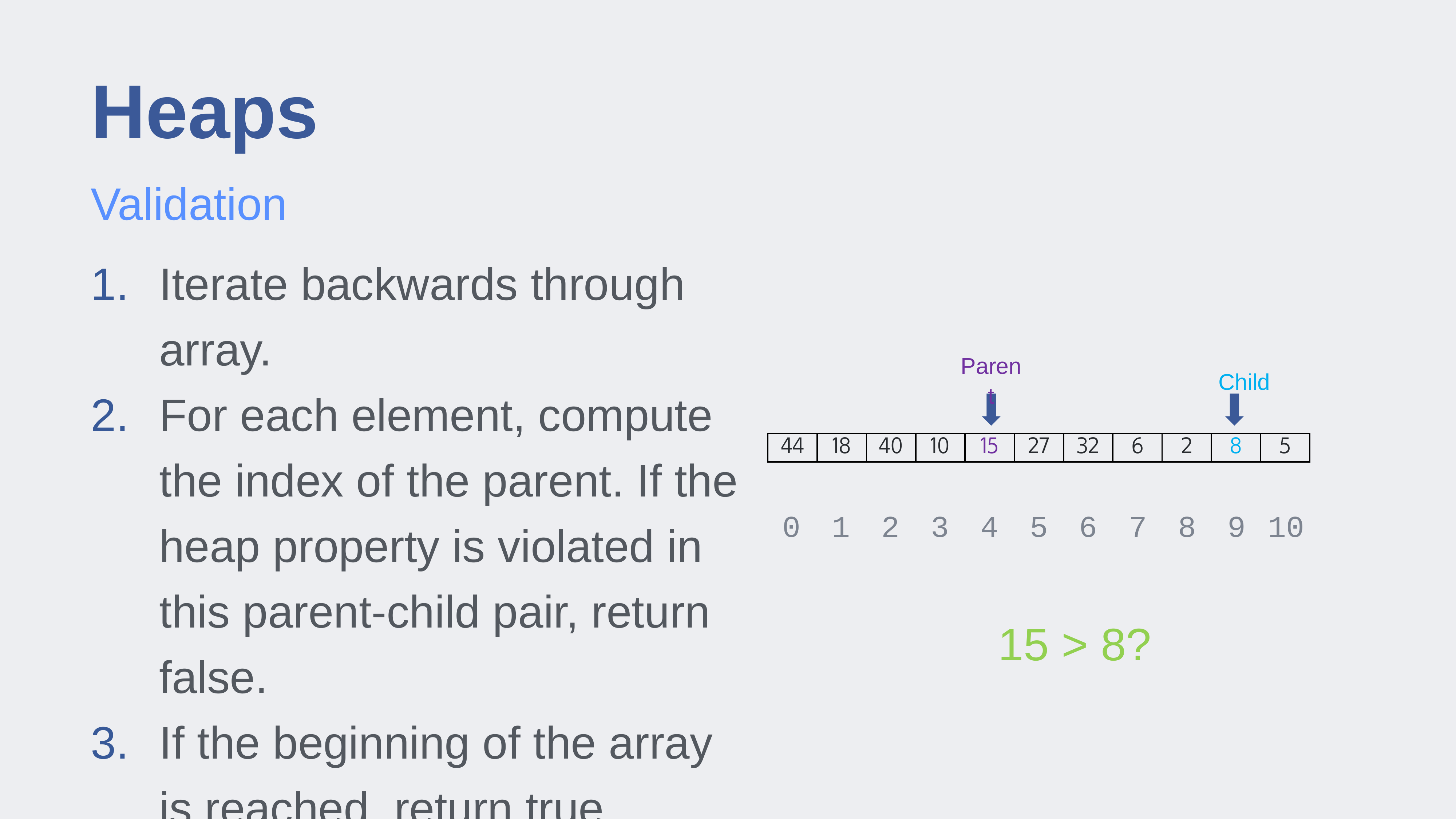

# Heaps
Validation
Iterate backwards through array.
For each element, compute the index of the parent. If the heap property is violated in this parent-child pair, return false.
If the beginning of the array is reached, return true.
Parent
Child

| 44 | 18 | 40 | 10 | 15 | 27 | 32 | 6 | 2 | 8 | 5 |
| --- | --- | --- | --- | --- | --- | --- | --- | --- | --- | --- |
0 1 2 3 4 5 6 7 8 9 10
15 > 8?